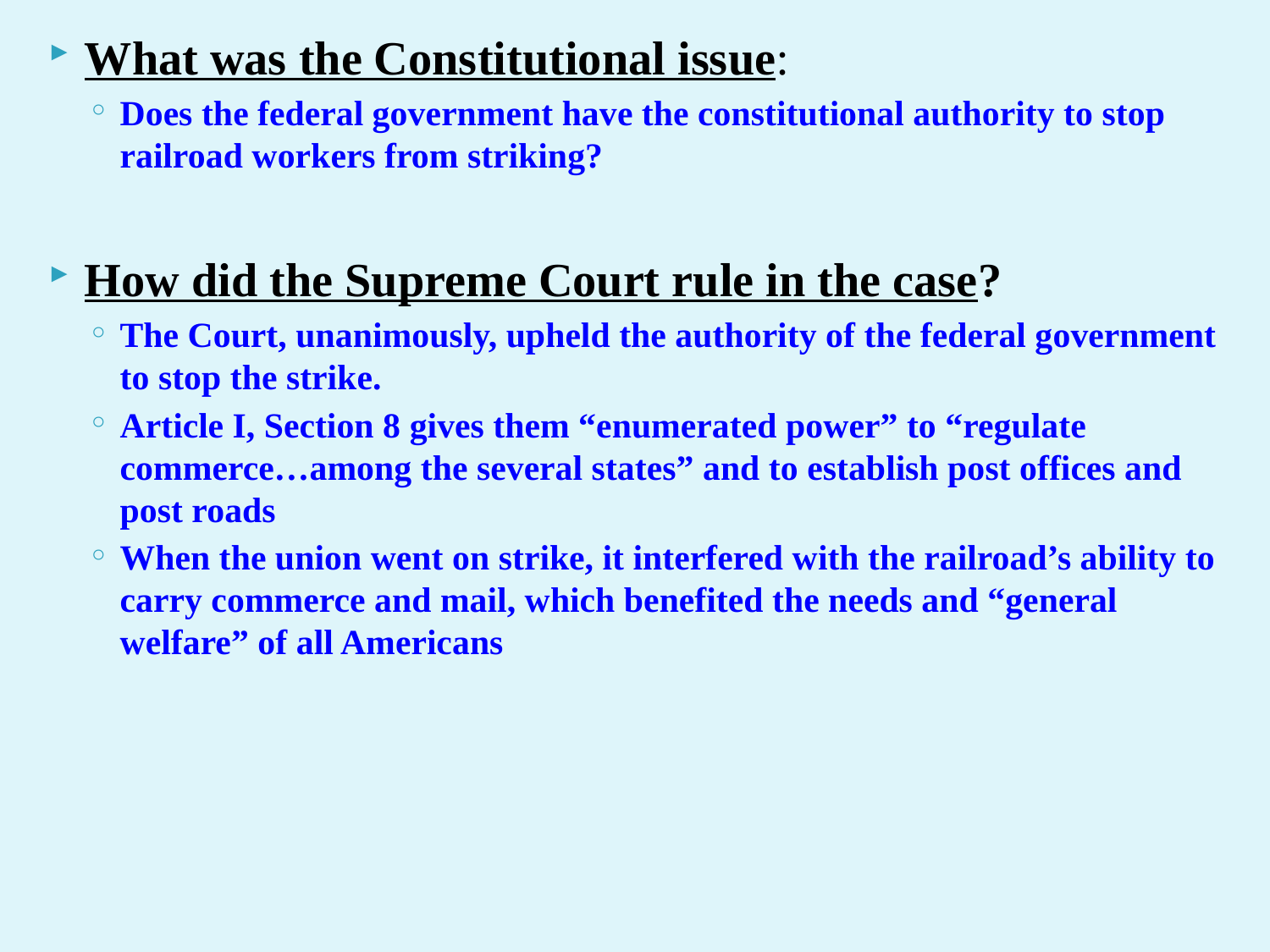

What was the Constitutional issue:
Does the federal government have the constitutional authority to stop railroad workers from striking?

How did the Supreme Court rule in the case?
The Court, unanimously, upheld the authority of the federal government to stop the strike.
Article I, Section 8 gives them “enumerated power” to “regulate commerce…among the several states” and to establish post offices and post roads
When the union went on strike, it interfered with the railroad’s ability to carry commerce and mail, which benefited the needs and “general welfare” of all Americans